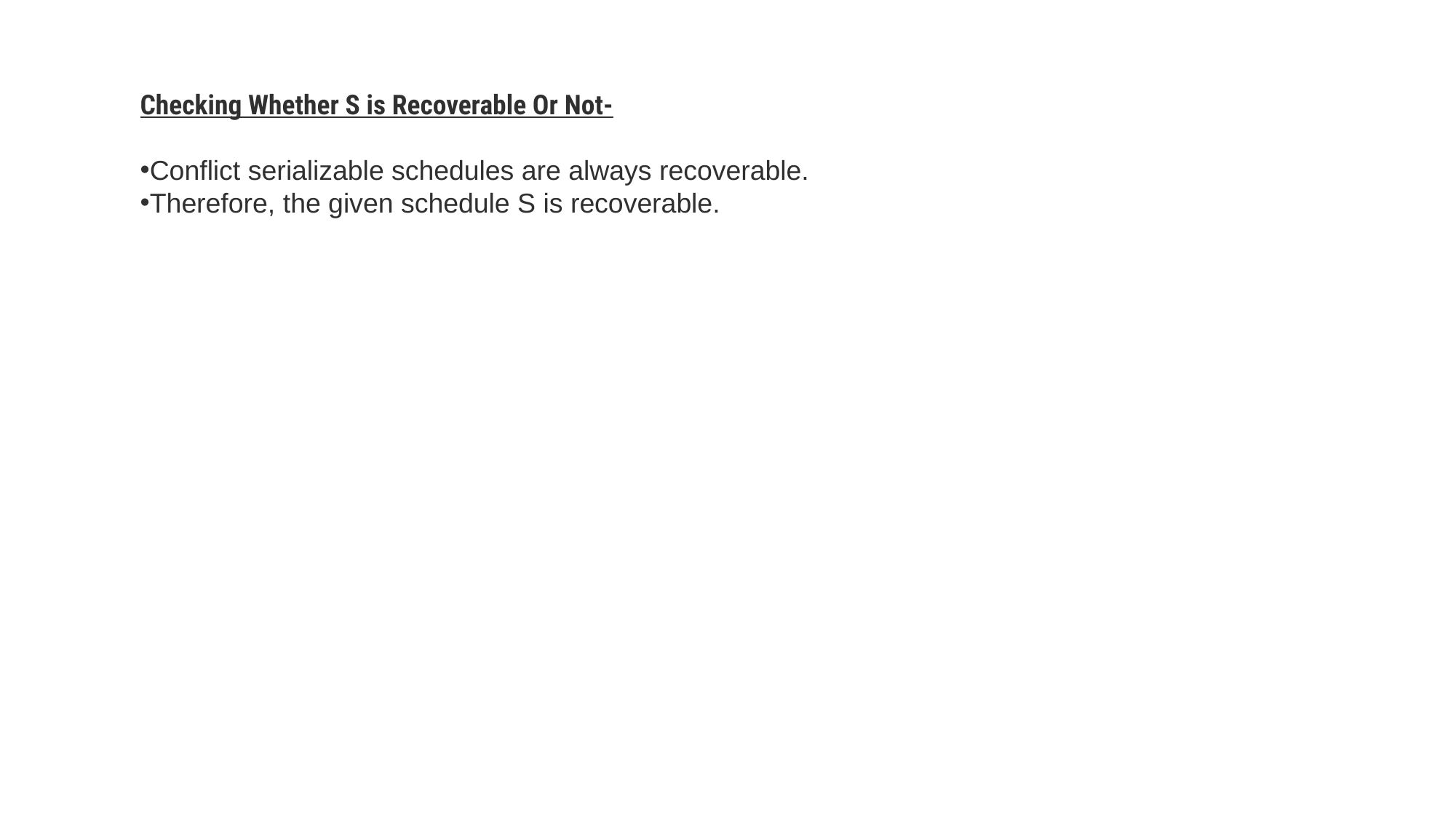

Checking Whether S is Recoverable Or Not-

Conflict serializable schedules are always recoverable.
Therefore, the given schedule S is recoverable.